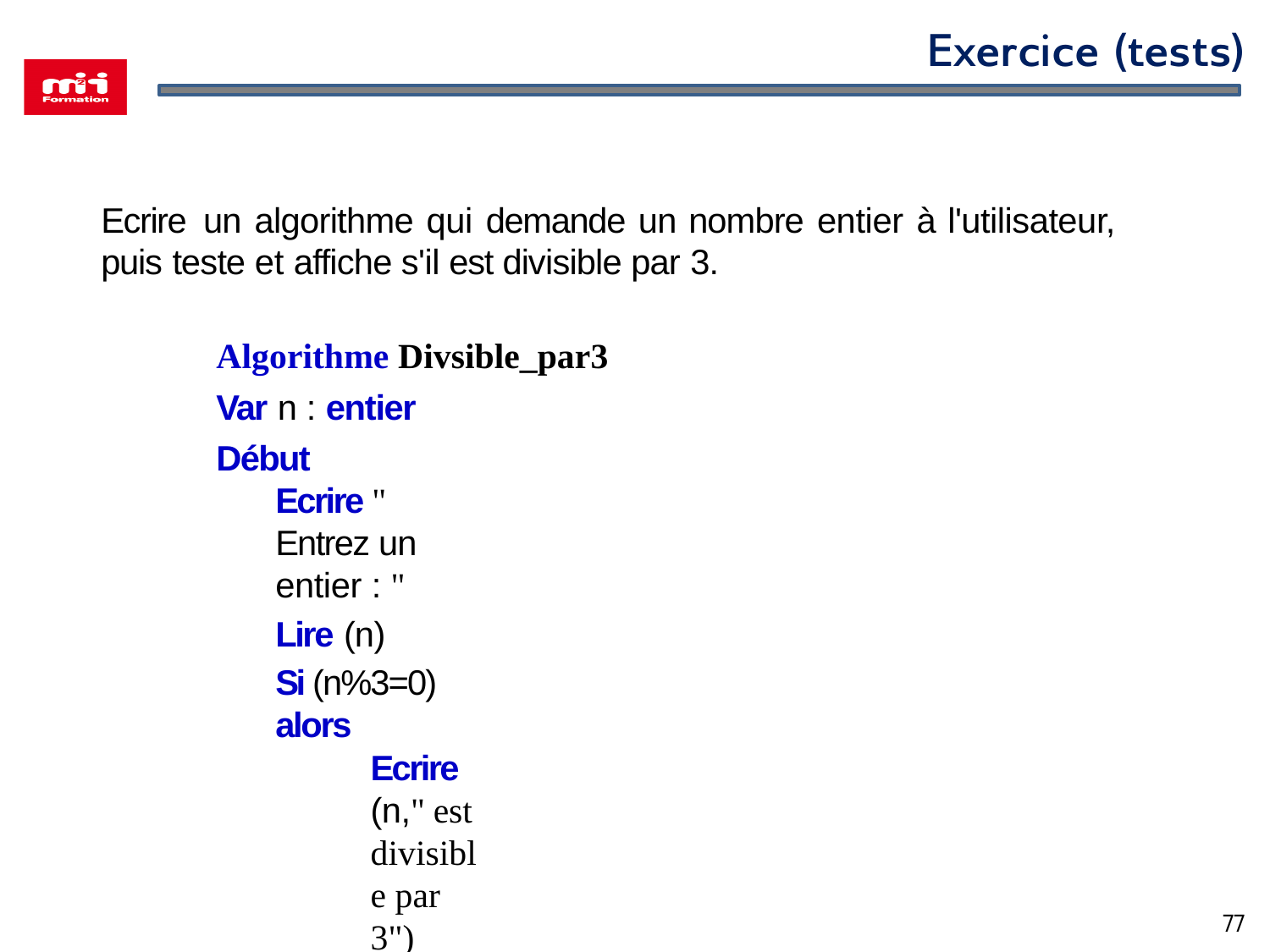

# Exercice (tests)
Ecrire un algorithme qui demande un nombre entier à l'utilisateur, puis teste et affiche s'il est divisible par 3.
Algorithme Divsible_par3
Var n : entier  Début
Ecrire " Entrez un entier : "
Lire (n)
Si (n%3=0) alors
Ecrire (n," est divisible par 3")
Sinon
Ecrire (n," n'est pas divisible par 3")
Finsi
Fin
77